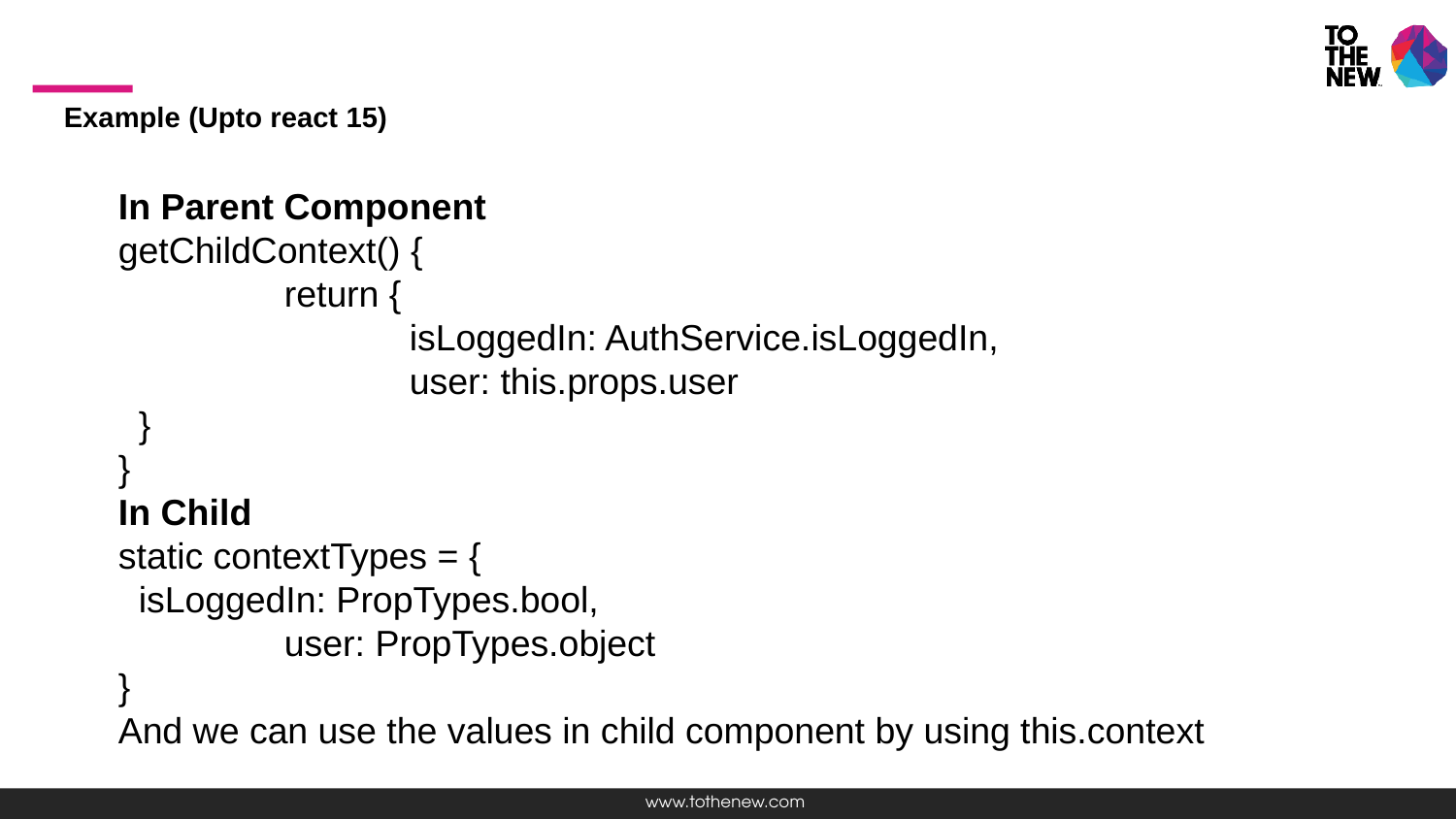

Example (Upto react 15)
In Parent Component
getChildContext() {
	  return {
		isLoggedIn: AuthService.isLoggedIn,
		user: this.props.user
  }
}
In Child
static contextTypes = {
  isLoggedIn: PropTypes.bool,
	  user: PropTypes.object
}
And we can use the values in child component by using this.context